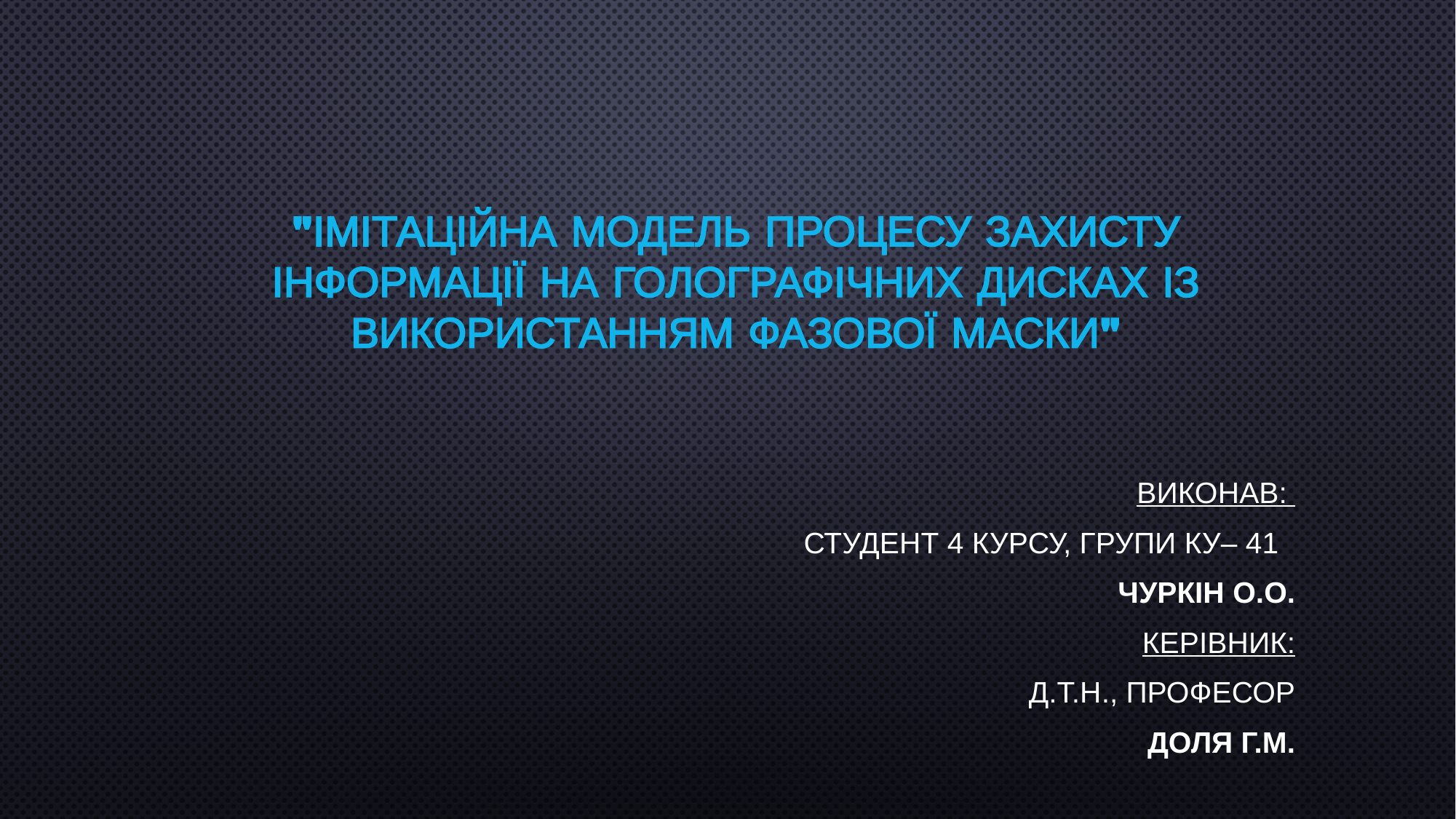

# "Імітаційна модель процесу захисту інформації на голографічних дисках із використанням фазової маски"

Виконав:
студент 4 курсу, групи КУ– 41
Чуркін О.О.
Керівник:
д.т.н., професор
 Доля Г.М.